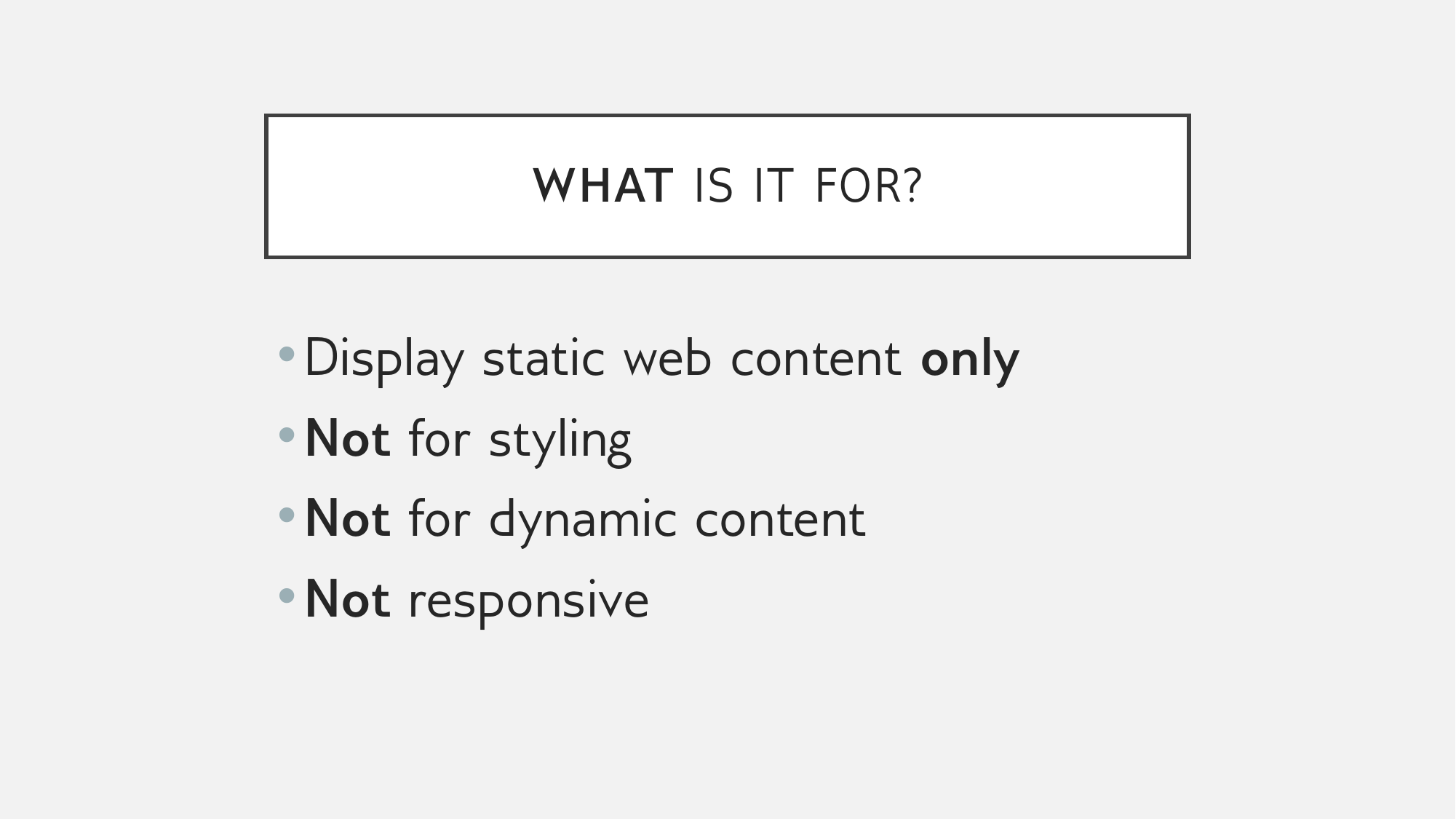

# What is it for?
Display static web content only
Not for styling
Not for dynamic content
Not responsive